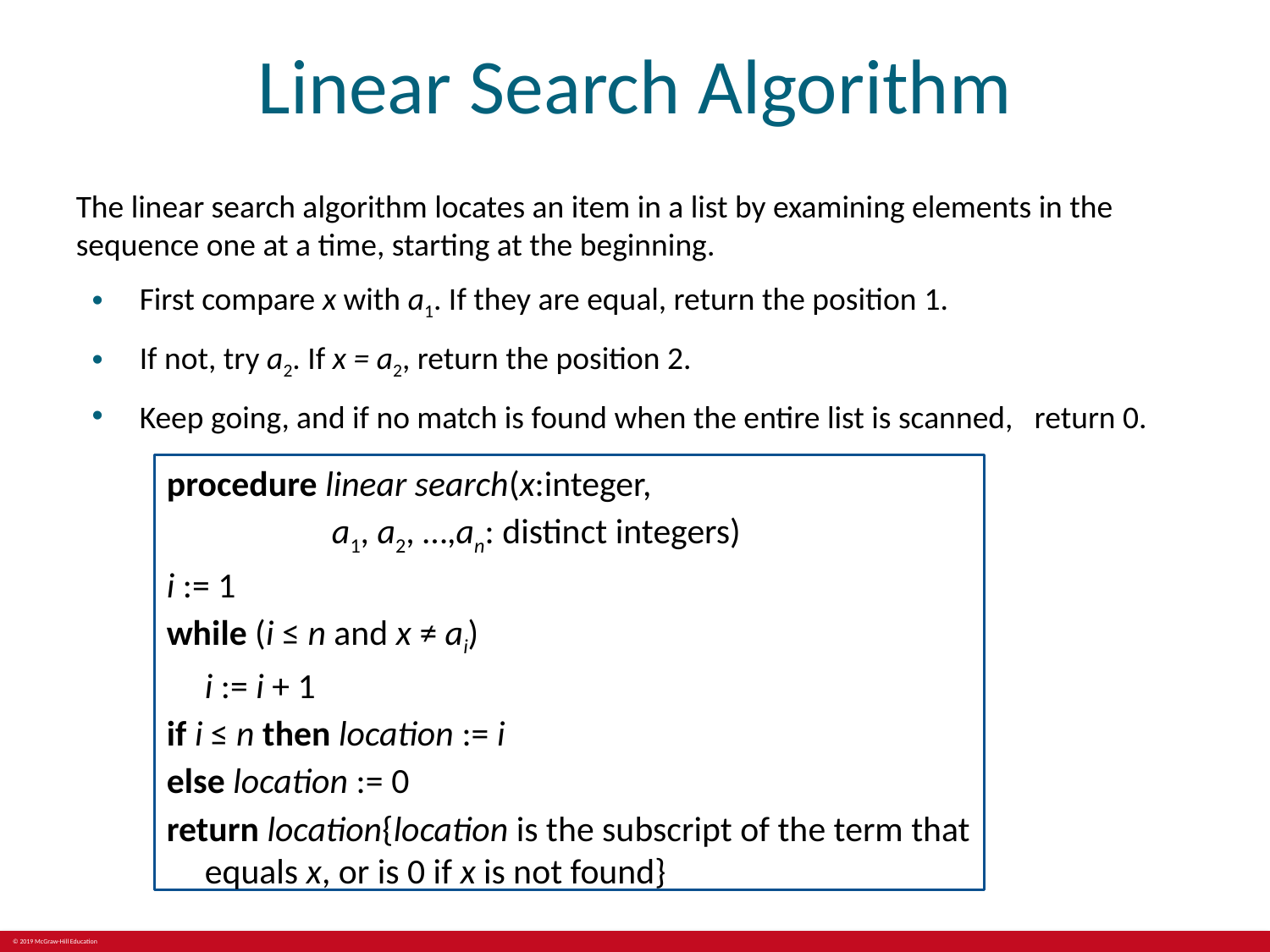

# Linear Search Algorithm
The linear search algorithm locates an item in a list by examining elements in the sequence one at a time, starting at the beginning.
First compare x with a1. If they are equal, return the position 1.
If not, try a2. If x = a2, return the position 2.
Keep going, and if no match is found when the entire list is scanned,   return 0.
procedure linear search(x:integer,
		a1, a2, …,an: distinct integers)
i := 1
while (i ≤ n and x ≠ ai)
	i := i + 1
if i ≤ n then location := i
else location := 0
return location{location is the subscript of the term that equals x, or is 0 if x is not found}